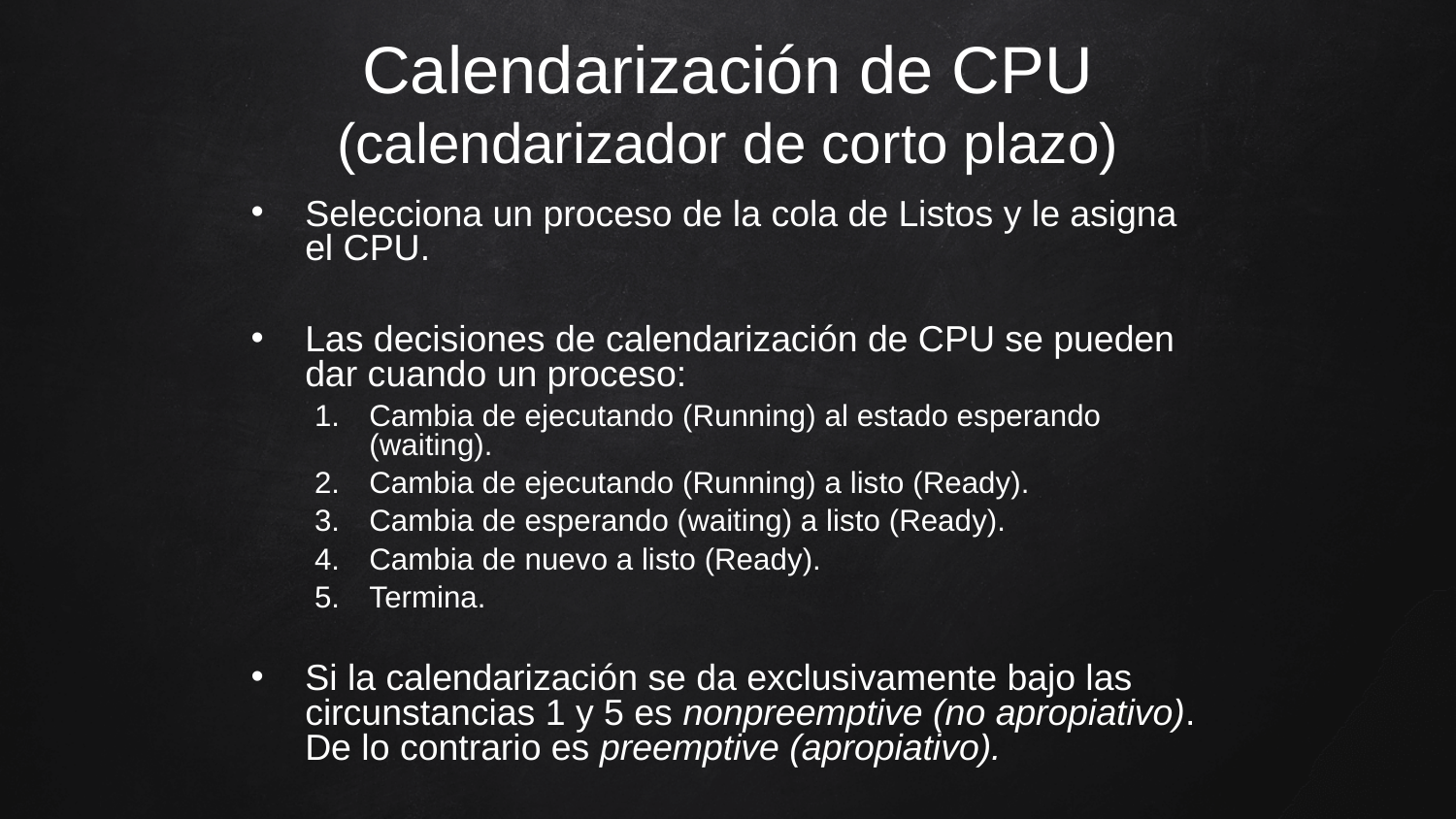

Calendarización de CPU
(calendarizador de corto plazo)
Selecciona un proceso de la cola de Listos y le asigna el CPU.

Las decisiones de calendarización de CPU se pueden dar cuando un proceso:
Cambia de ejecutando (Running) al estado esperando (waiting).
Cambia de ejecutando (Running) a listo (Ready).
Cambia de esperando (waiting) a listo (Ready).
Cambia de nuevo a listo (Ready).
Termina.

Si la calendarización se da exclusivamente bajo las circunstancias 1 y 5 es nonpreemptive (no apropiativo). De lo contrario es preemptive (apropiativo).